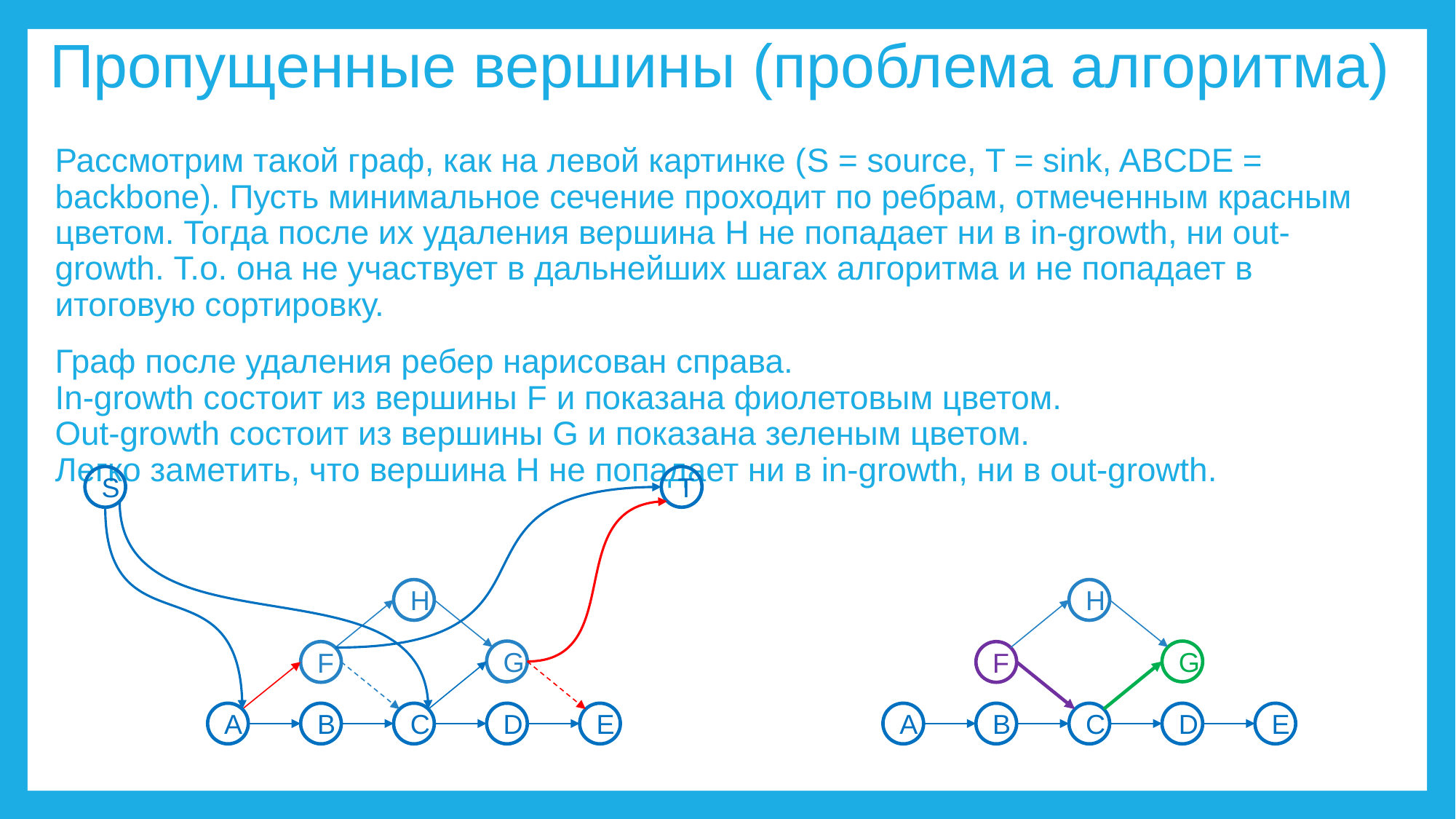

# Пропущенные вершины (проблема алгоритма)
Рассмотрим такой граф, как на левой картинке (S = source, T = sink, ABCDE = backbone). Пусть минимальное сечение проходит по ребрам, отмеченным красным цветом. Тогда после их удаления вершина H не попадает ни в in-growth, ни out-growth. Т.о. она не участвует в дальнейших шагах алгоритма и не попадает в итоговую сортировку.
Граф после удаления ребер нарисован справа.
In-growth состоит из вершины F и показана фиолетовым цветом.
Out-growth состоит из вершины G и показана зеленым цветом.
Легко заметить, что вершина H не попадает ни в in-growth, ни в out-growth.
S
T
H
H
G
G
F
F
A
B
C
D
E
A
B
C
D
E